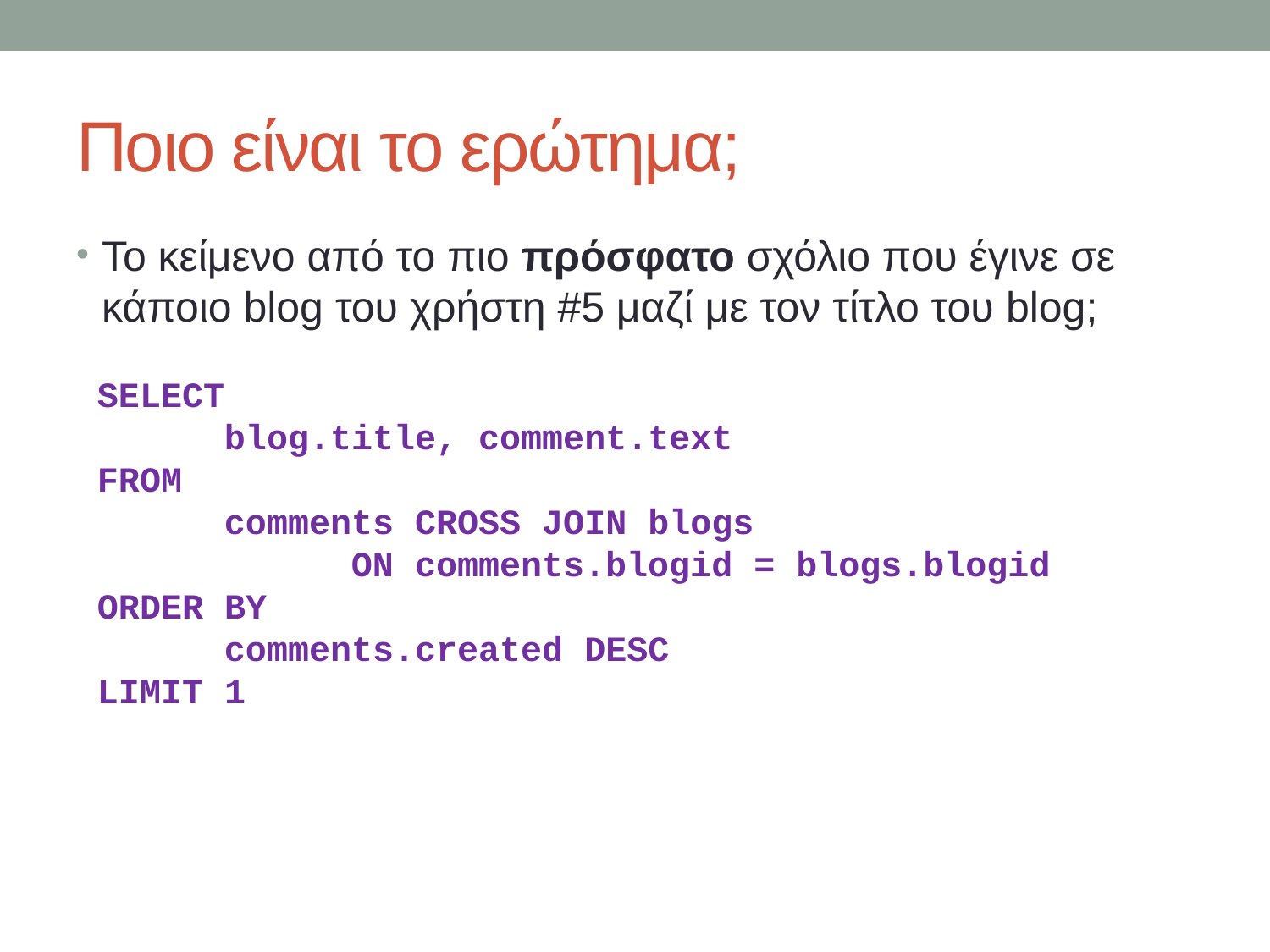

# Ποιο είναι το ερώτημα;
Το κείμενο από το πιο πρόσφατο σχόλιο που έγινε σε κάποιο blog του χρήστη #5 μαζί με τον τίτλο του blog;
SELECT
	blog.title, comment.text
FROM
	comments CROSS JOIN blogs
		ON comments.blogid = blogs.blogid
ORDER BY
	comments.created DESC
LIMIT 1